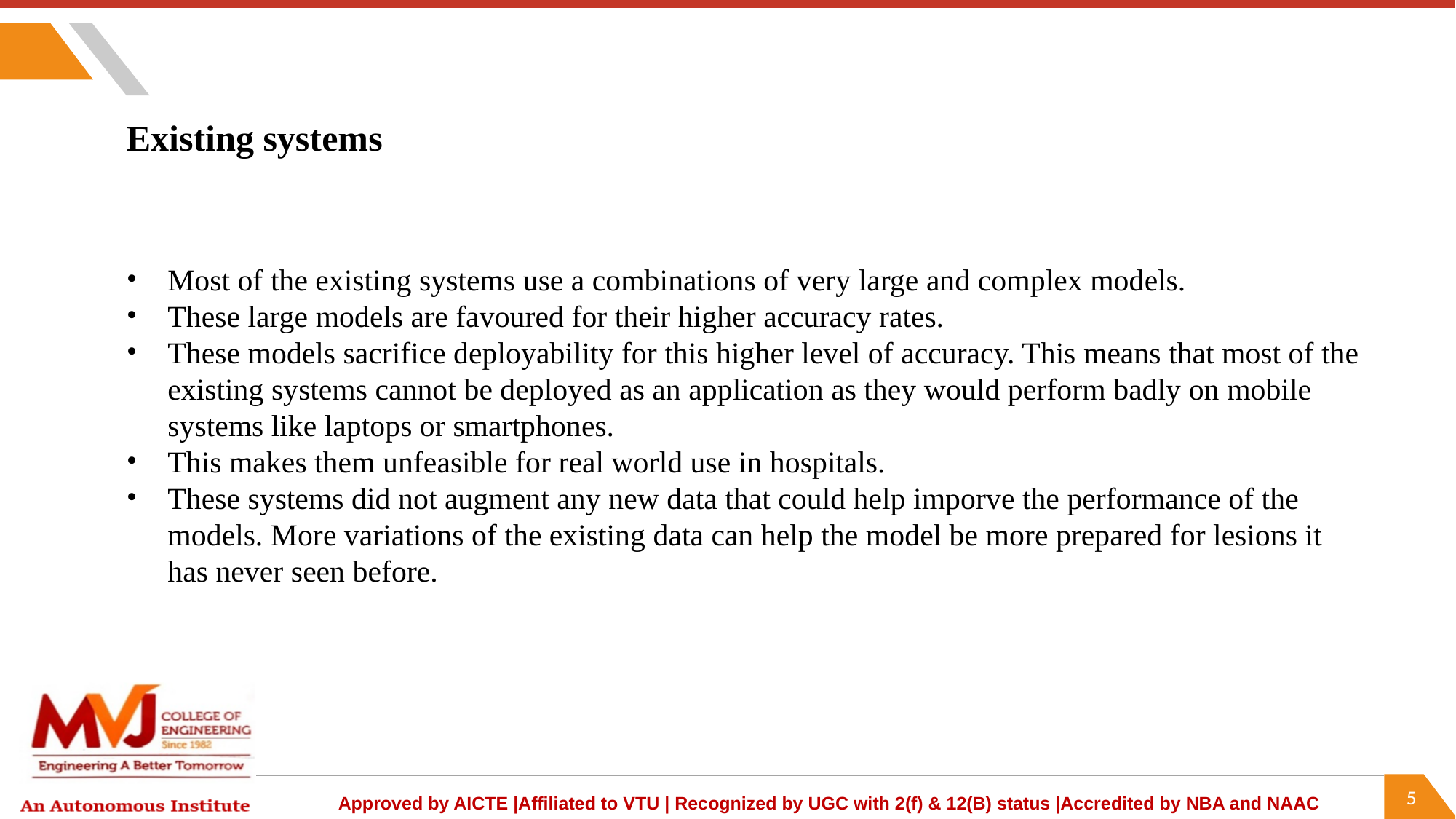

Existing systems
Most of the existing systems use a combinations of very large and complex models.
These large models are favoured for their higher accuracy rates.
These models sacrifice deployability for this higher level of accuracy. This means that most of the existing systems cannot be deployed as an application as they would perform badly on mobile systems like laptops or smartphones.
This makes them unfeasible for real world use in hospitals.
These systems did not augment any new data that could help imporve the performance of the models. More variations of the existing data can help the model be more prepared for lesions it has never seen before.